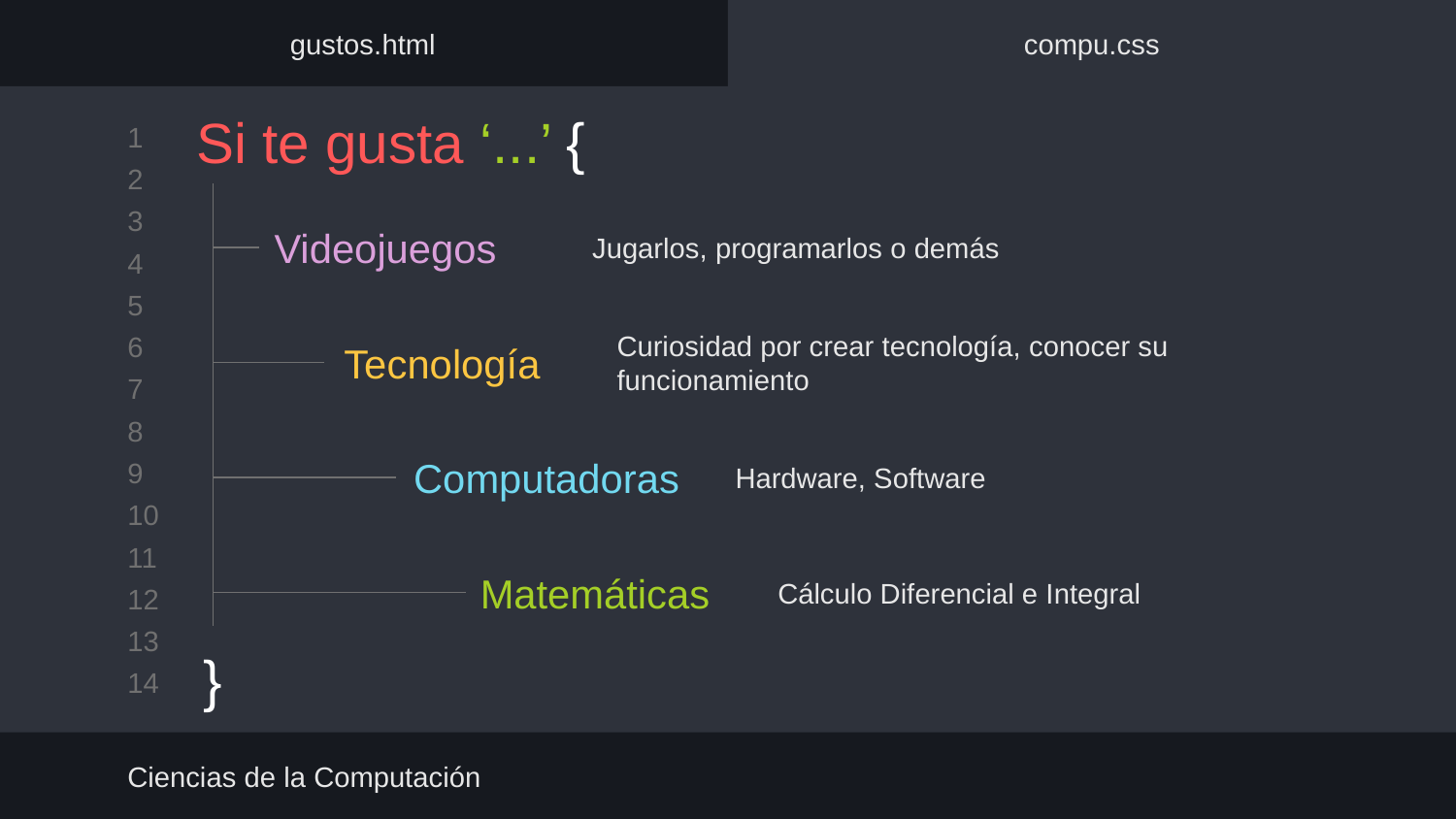

gustos.html
compu.css
# Si te gusta ‘...’ {
Videojuegos
Jugarlos, programarlos o demás
Tecnología
Curiosidad por crear tecnología, conocer su funcionamiento

Computadoras
Hardware, Software

Matemáticas
Cálculo Diferencial e Integral

}
Ciencias de la Computación